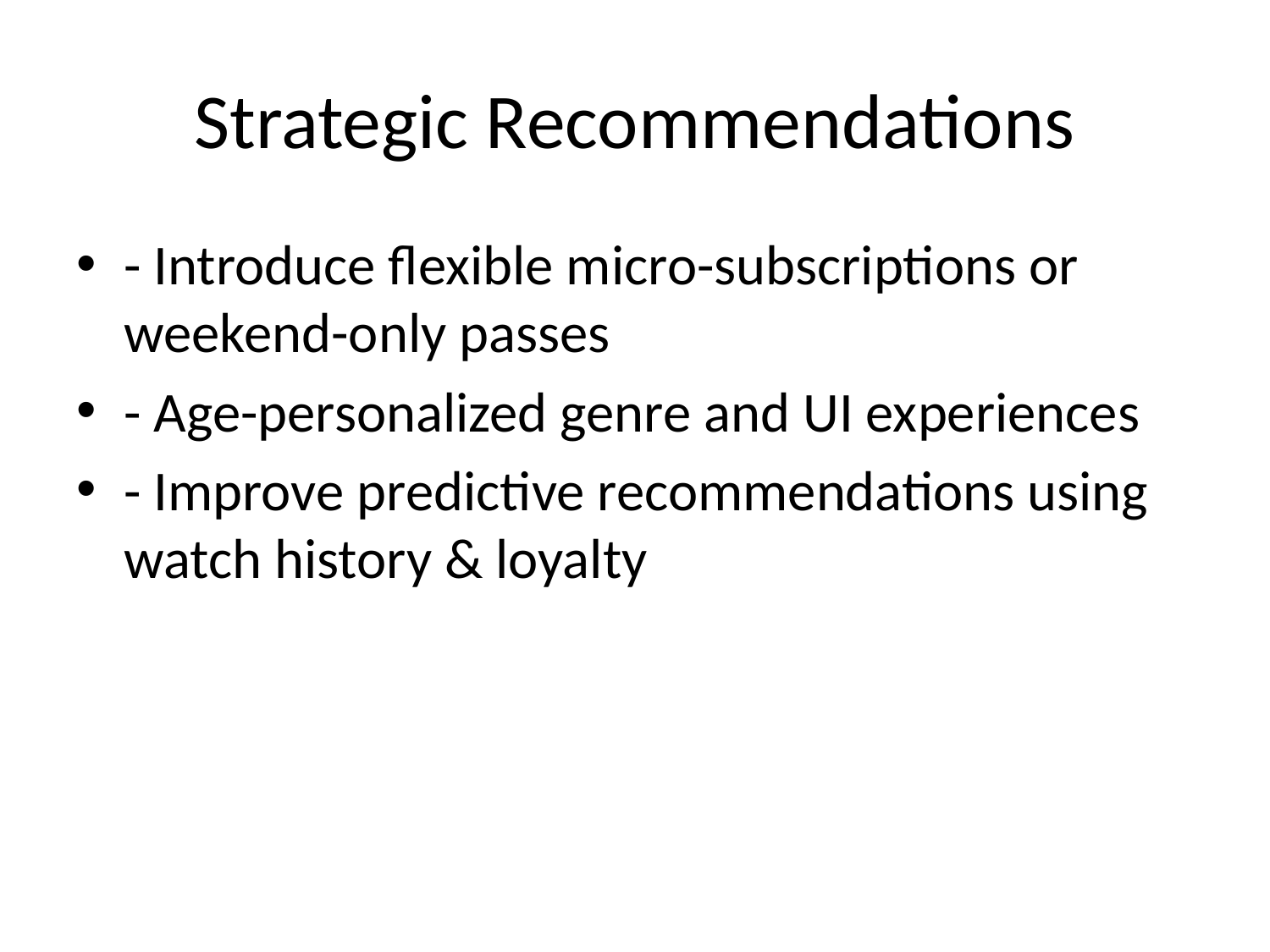

# Strategic Recommendations
- Introduce flexible micro-subscriptions or weekend-only passes
- Age-personalized genre and UI experiences
- Improve predictive recommendations using watch history & loyalty